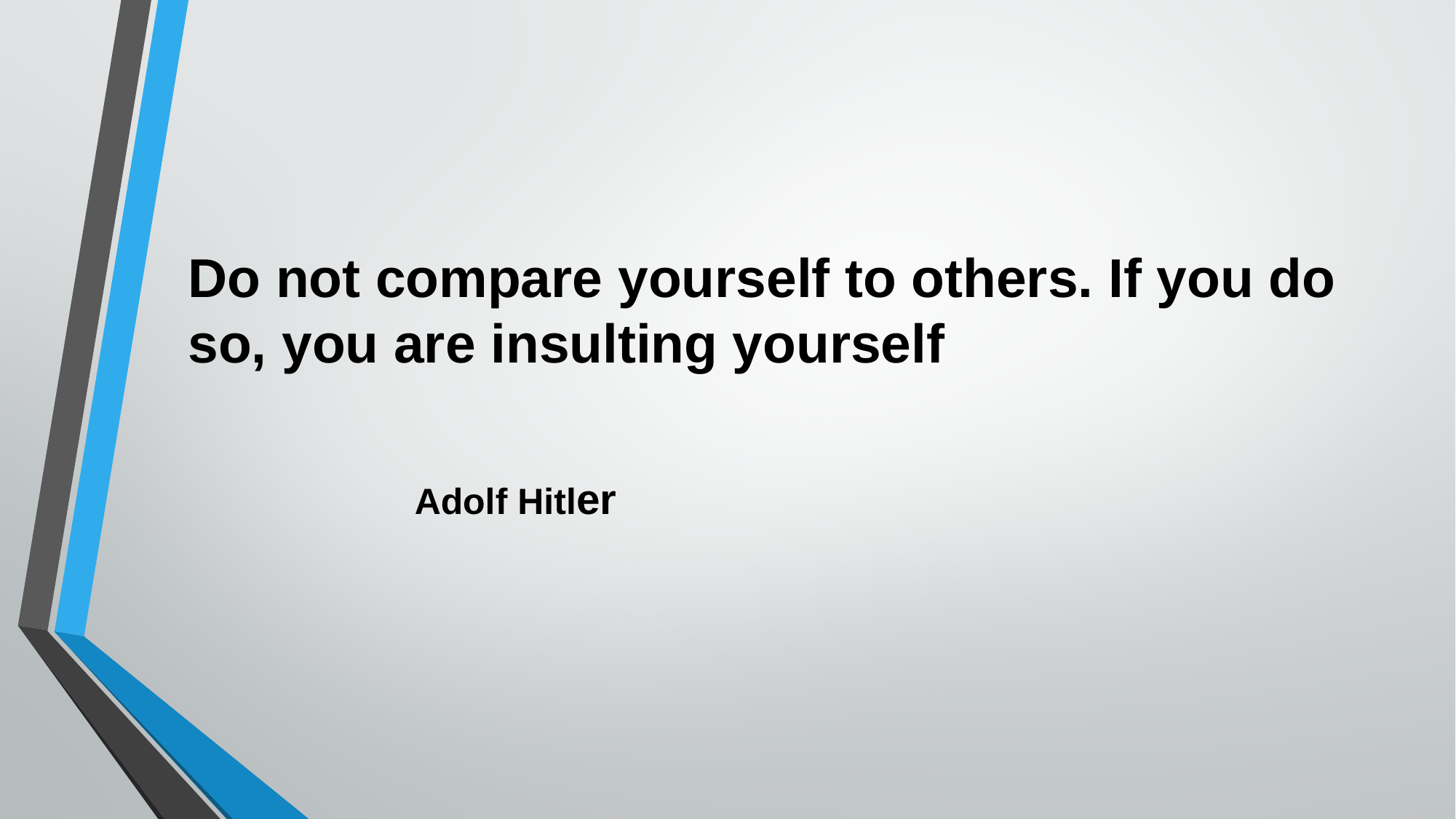

Do not compare yourself to others. If you do so, you are insulting yourself
                                                                                             Adolf Hitler